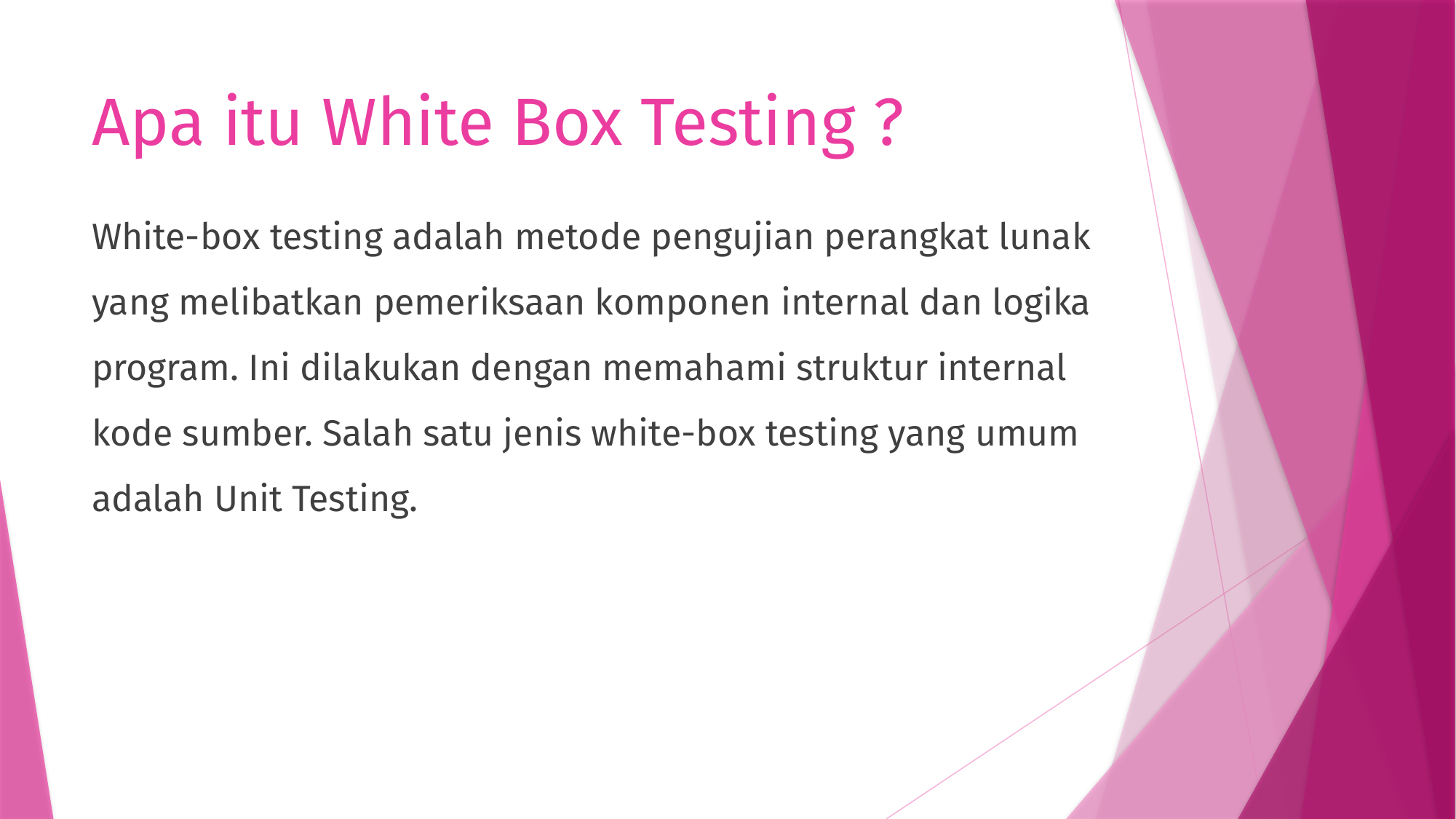

# Apa itu White Box Testing ?
White-box testing adalah metode pengujian perangkat lunak yang melibatkan pemeriksaan komponen internal dan logika program. Ini dilakukan dengan memahami struktur internal kode sumber. Salah satu jenis white-box testing yang umum adalah Unit Testing.